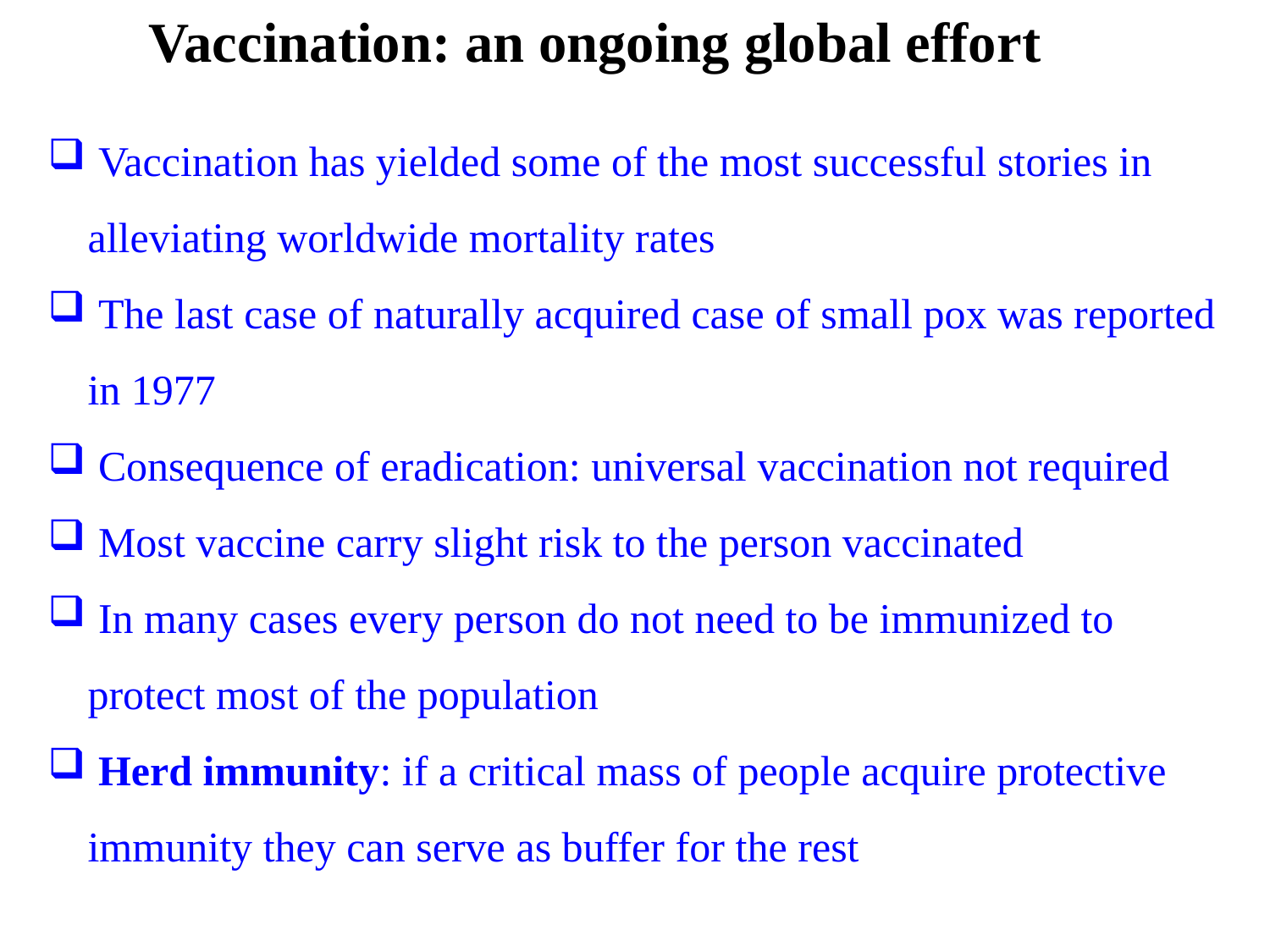

Vaccination: an ongoing global effort
 Vaccination has yielded some of the most successful stories in alleviating worldwide mortality rates
 The last case of naturally acquired case of small pox was reported in 1977
 Consequence of eradication: universal vaccination not required
 Most vaccine carry slight risk to the person vaccinated
 In many cases every person do not need to be immunized to protect most of the population
 Herd immunity: if a critical mass of people acquire protective immunity they can serve as buffer for the rest